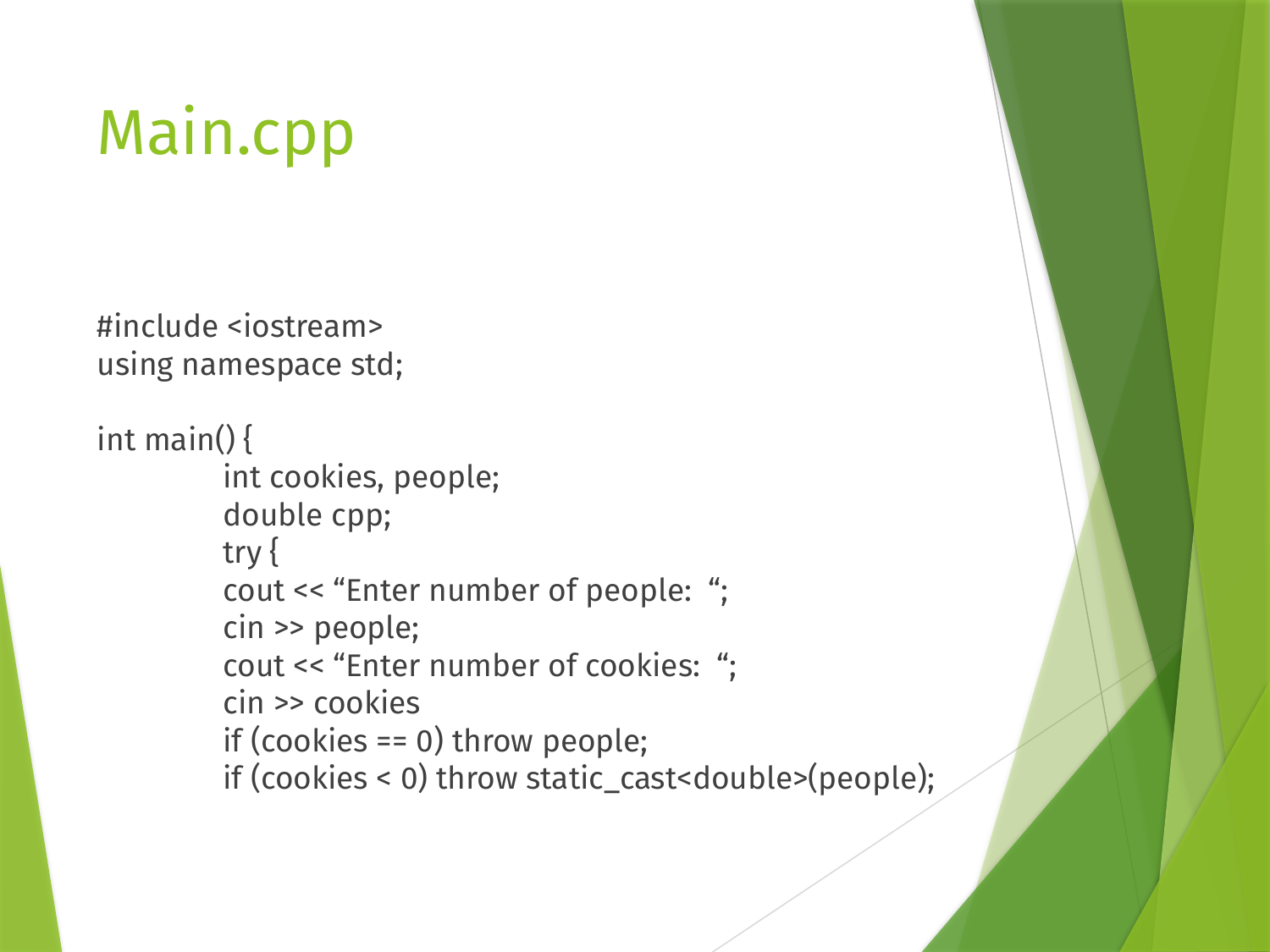

# Main.cpp
#include <iostream>
using namespace std;

int main() {
	int cookies, people;
	double cpp;
	try {
		cout << “Enter number of people:  “;
		cin >> people;
		cout << “Enter number of cookies:  “;
		cin >> cookies
		if (cookies == 0) throw people;
		if (cookies < 0) throw static_cast<double>(people);